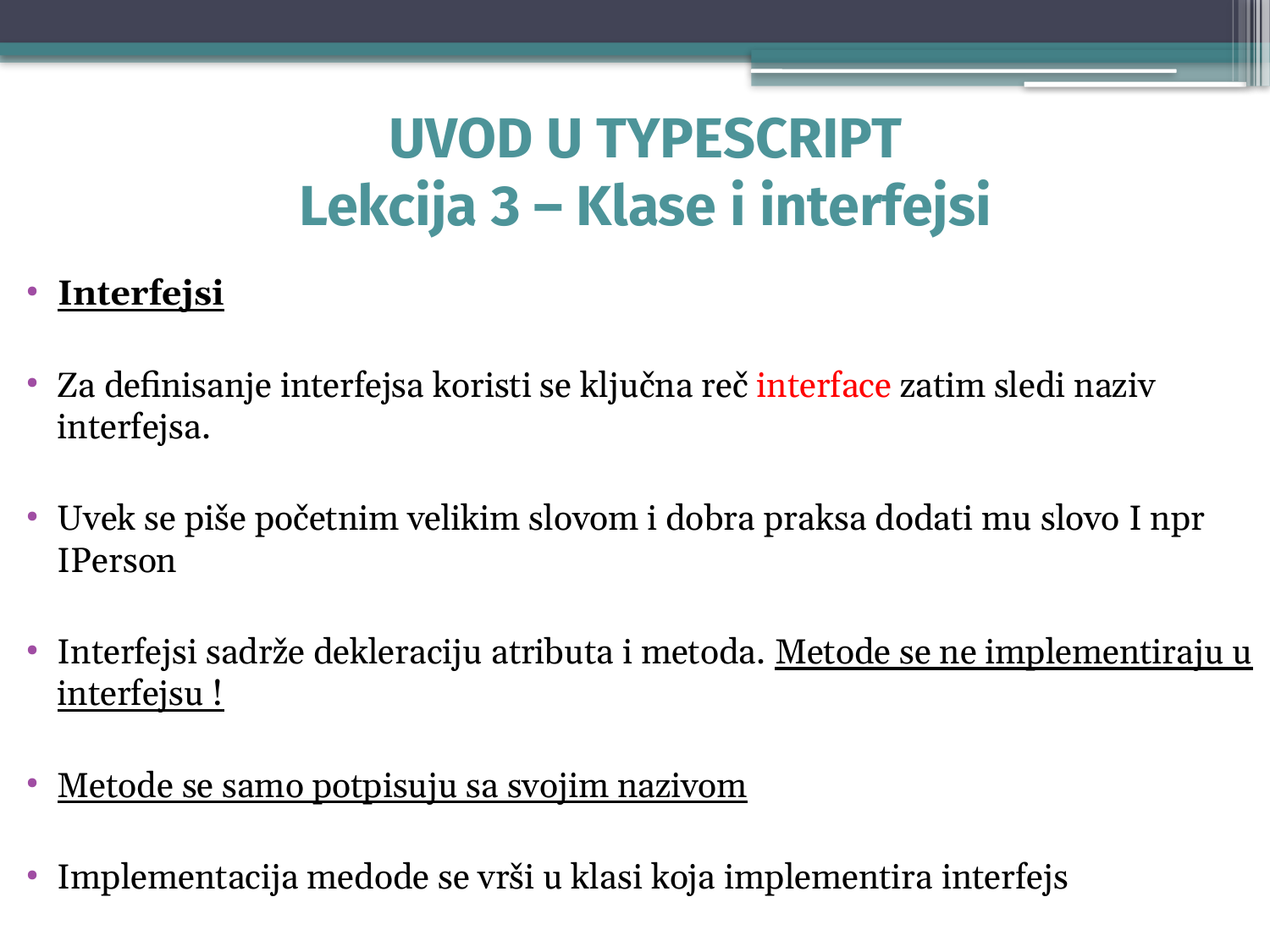

# UVOD U TYPESCRIPT Lekcija 3 – Klase i interfejsi
Interfejsi

Za definisanje interfejsa koristi se ključna reč interface zatim sledi naziv interfejsa.

Uvek se piše početnim velikim slovom i dobra praksa dodati mu slovo I npr IPerson

Interfejsi sadrže dekleraciju atributa i metoda. Metode se ne implementiraju u interfejsu !

Metode se samo potpisuju sa svojim nazivom

Implementacija medode se vrši u klasi koja implementira interfejs